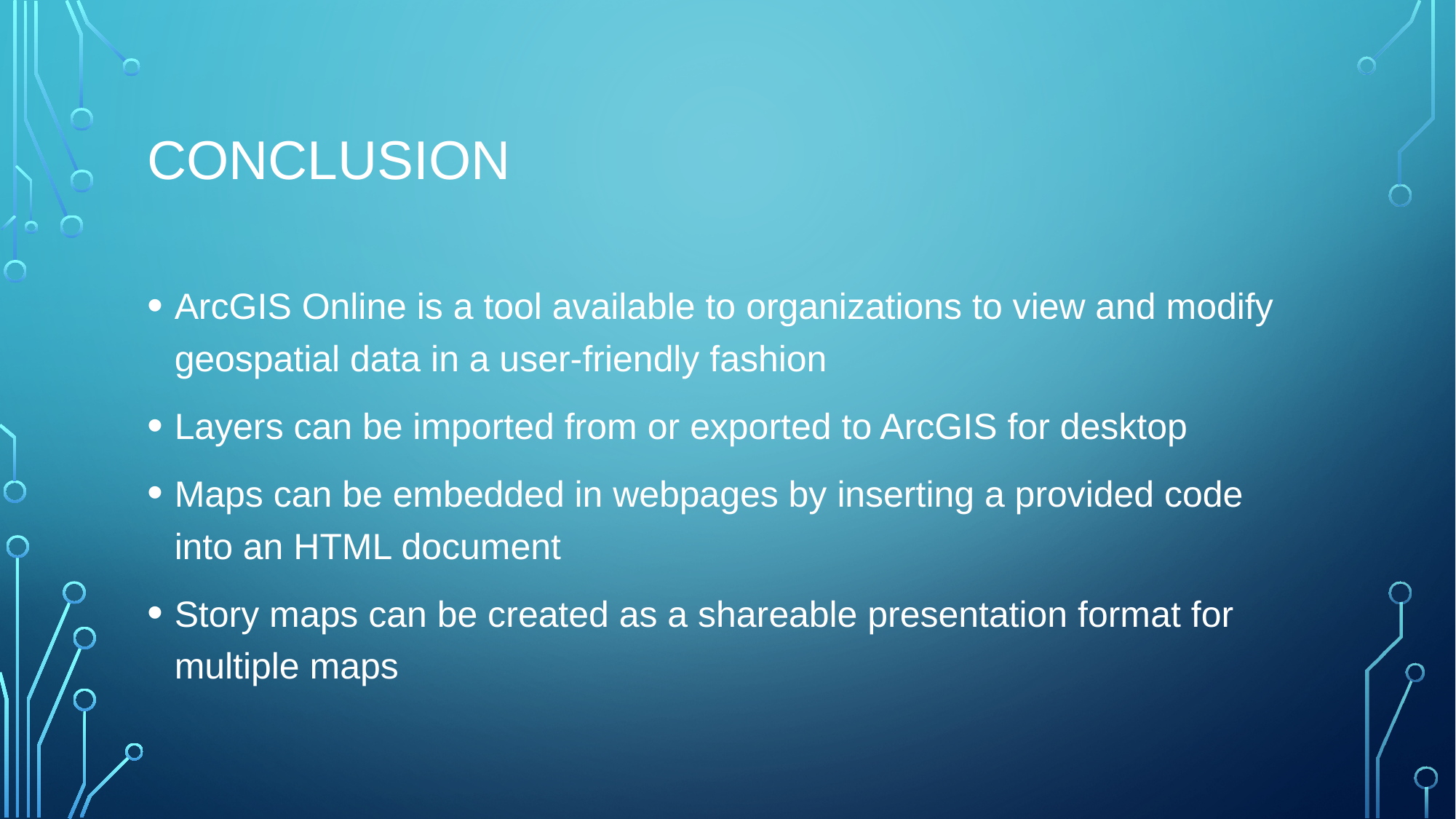

# Conclusion
ArcGIS Online is a tool available to organizations to view and modify geospatial data in a user-friendly fashion
Layers can be imported from or exported to ArcGIS for desktop
Maps can be embedded in webpages by inserting a provided code into an HTML document
Story maps can be created as a shareable presentation format for multiple maps